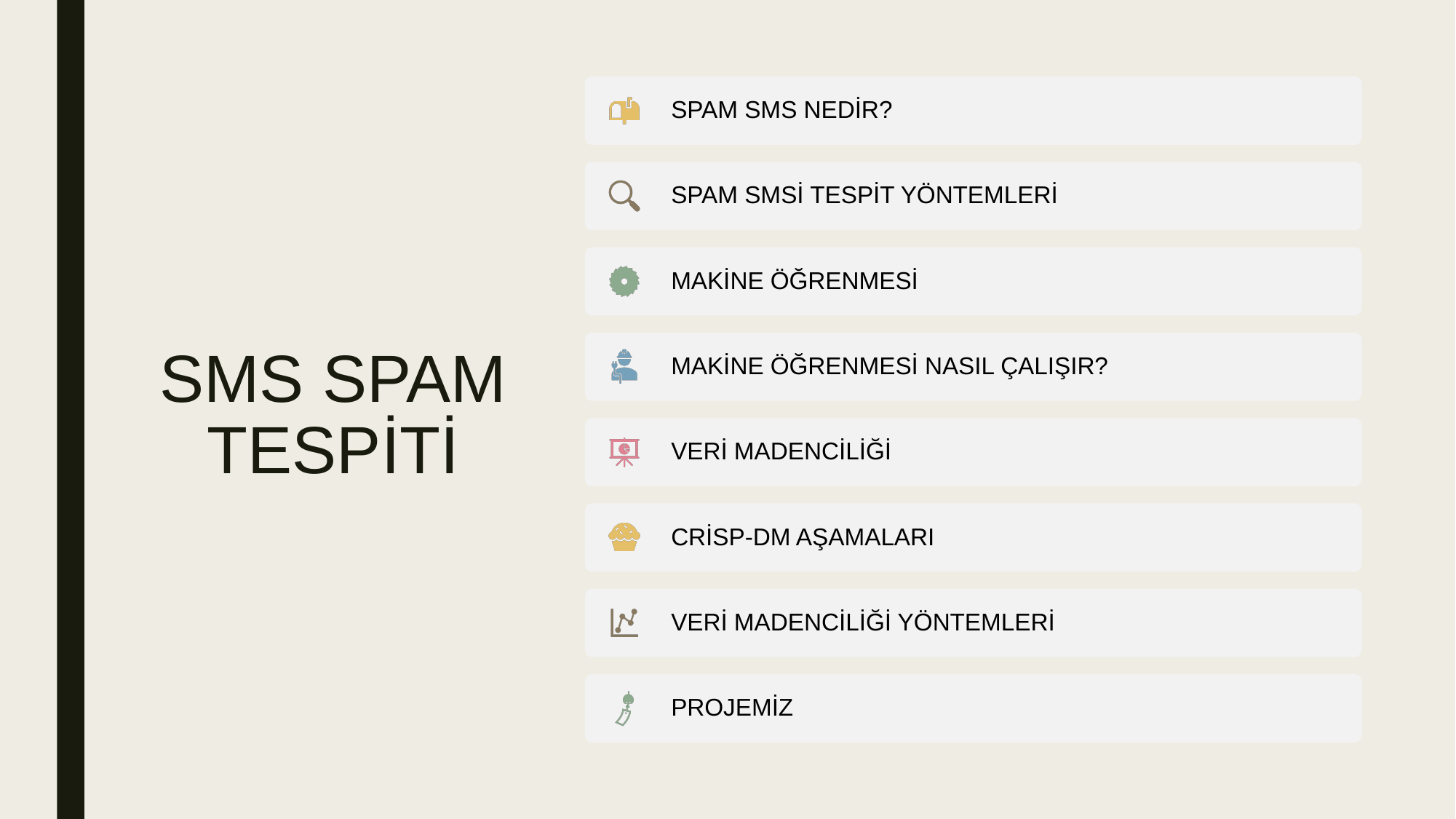

SPAM SMS NEDİR?
SPAM SMSİ TESPİT YÖNTEMLERİ
MAKİNE ÖĞRENMESİ
MAKİNE ÖĞRENMESİ NASIL ÇALIŞIR?
VERİ MADENCİLİĞİ
CRİSP-DM AŞAMALARI
VERİ MADENCİLİĞİ YÖNTEMLERİ
PROJEMİZ
# SMS SPAM TESPİTİ